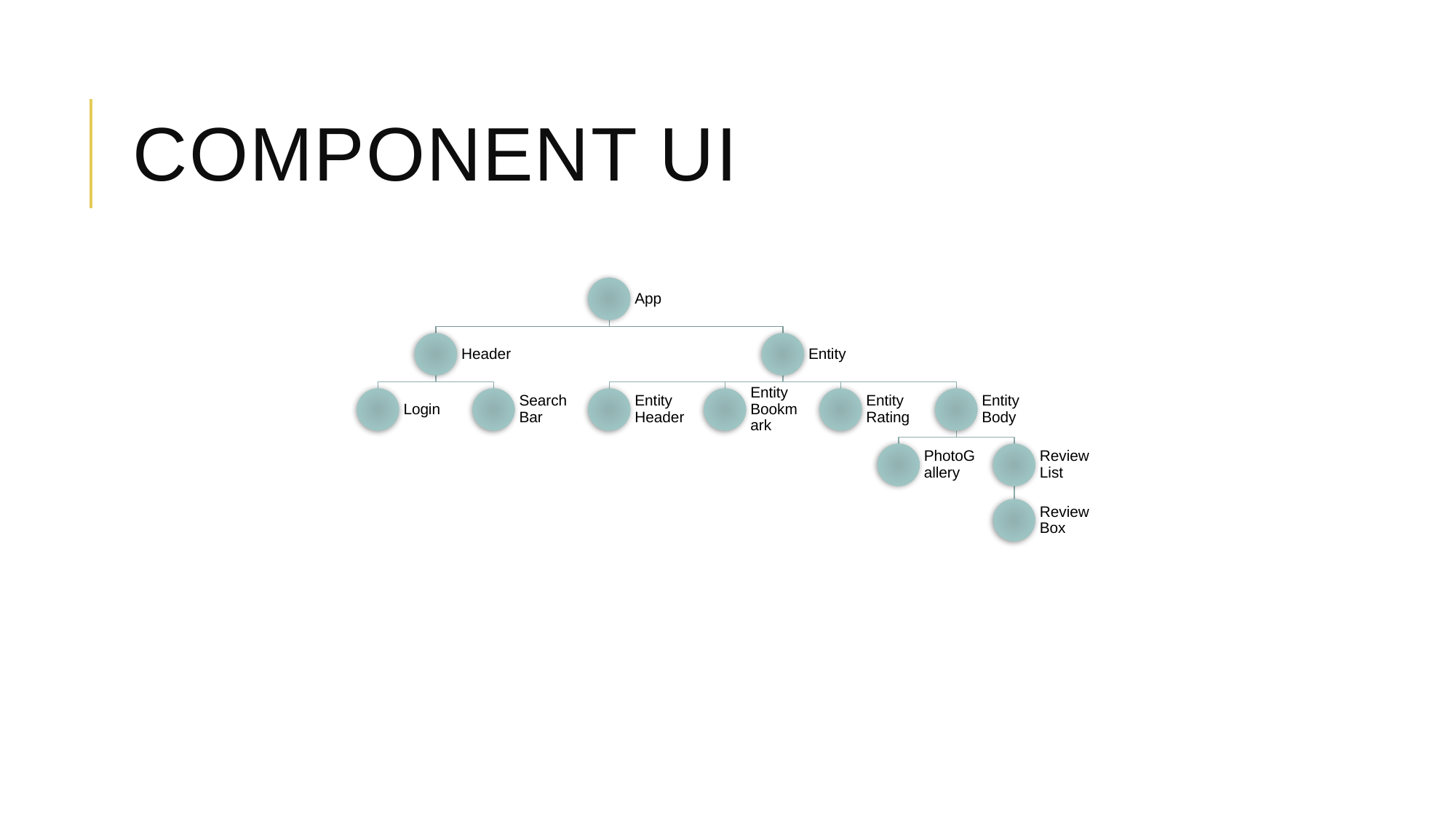

# Component UI
App
Header
Login
SearchBar
Entity
Entity Header
Entity Bookmark
Entity Rating
Entity Body
PhotoGallery
ReviewList
ReviewBox